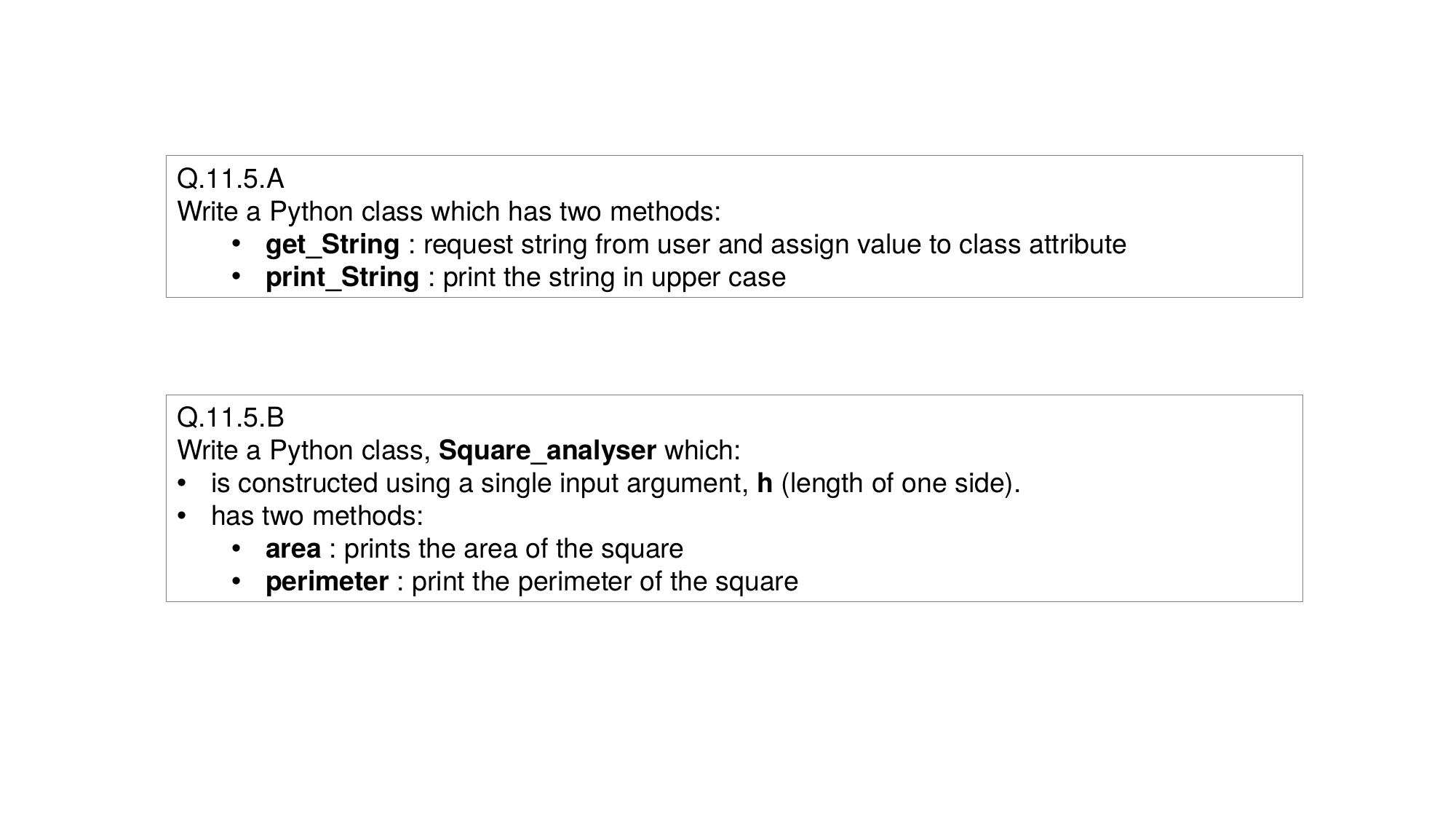

Q.11.5.A
Write a Python class which has two methods:
get_String : request string from user and assign value to class attribute
print_String : print the string in upper case
Q.11.5.B
Write a Python class, Square_analyser which:
is constructed using a single input argument, h (length of one side).
has two methods:
area : prints the area of the square
perimeter : print the perimeter of the square